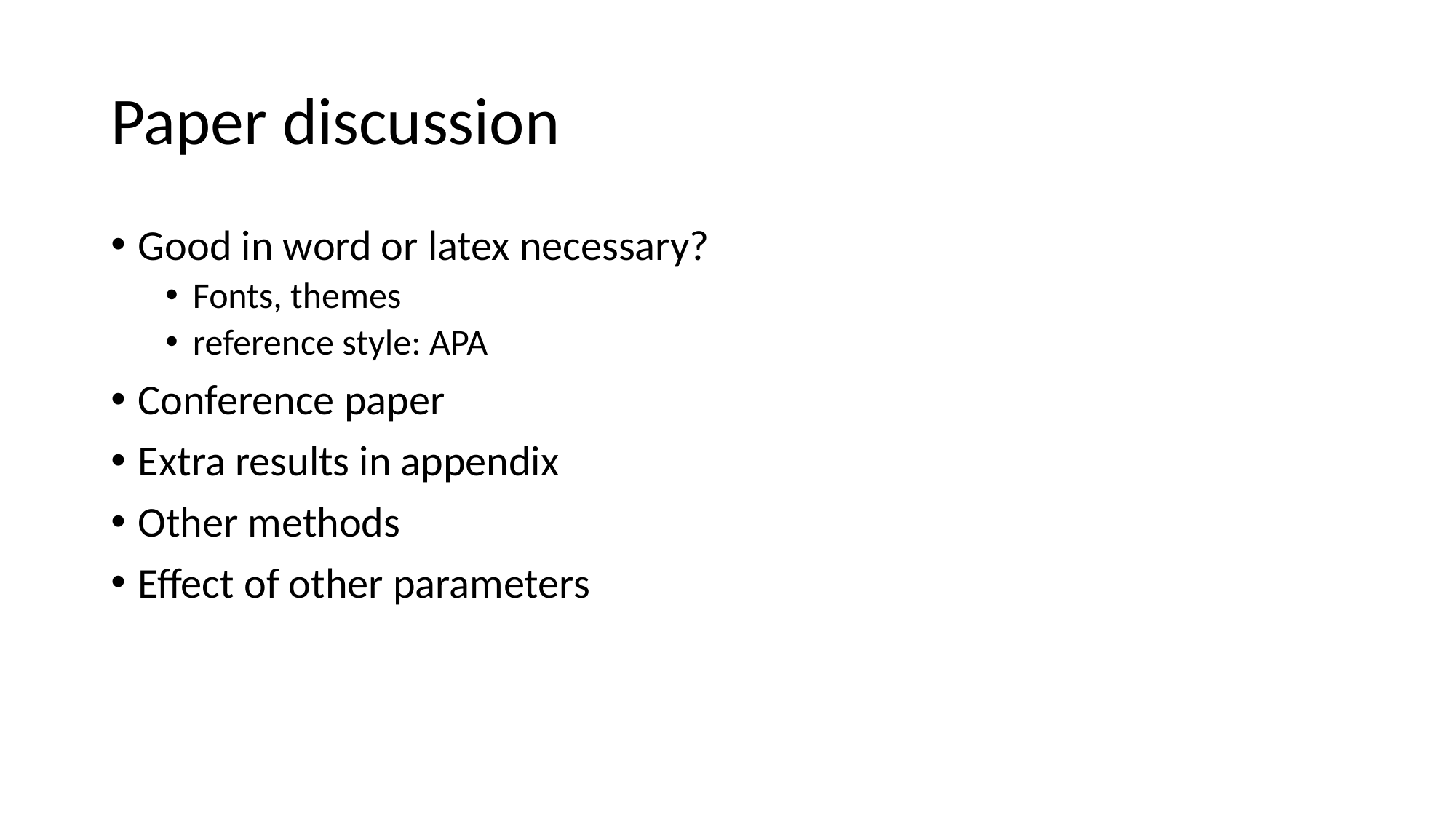

# Paper discussion
Good in word or latex necessary?
Fonts, themes
reference style: APA
Conference paper
Extra results in appendix
Other methods
Effect of other parameters